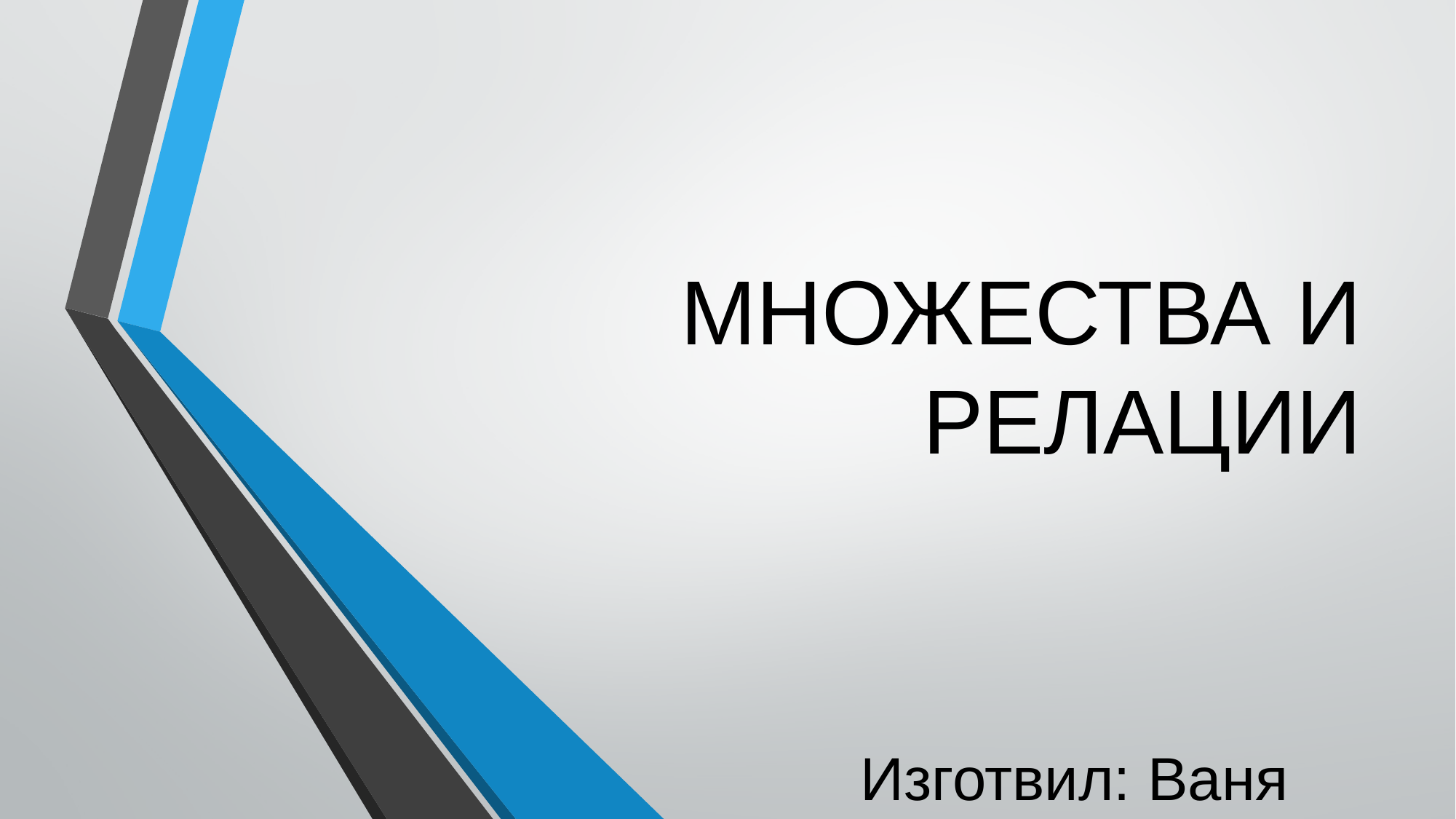

# МНОЖЕСТВА И РЕЛАЦИИ
Изготвил: Ваня Янева